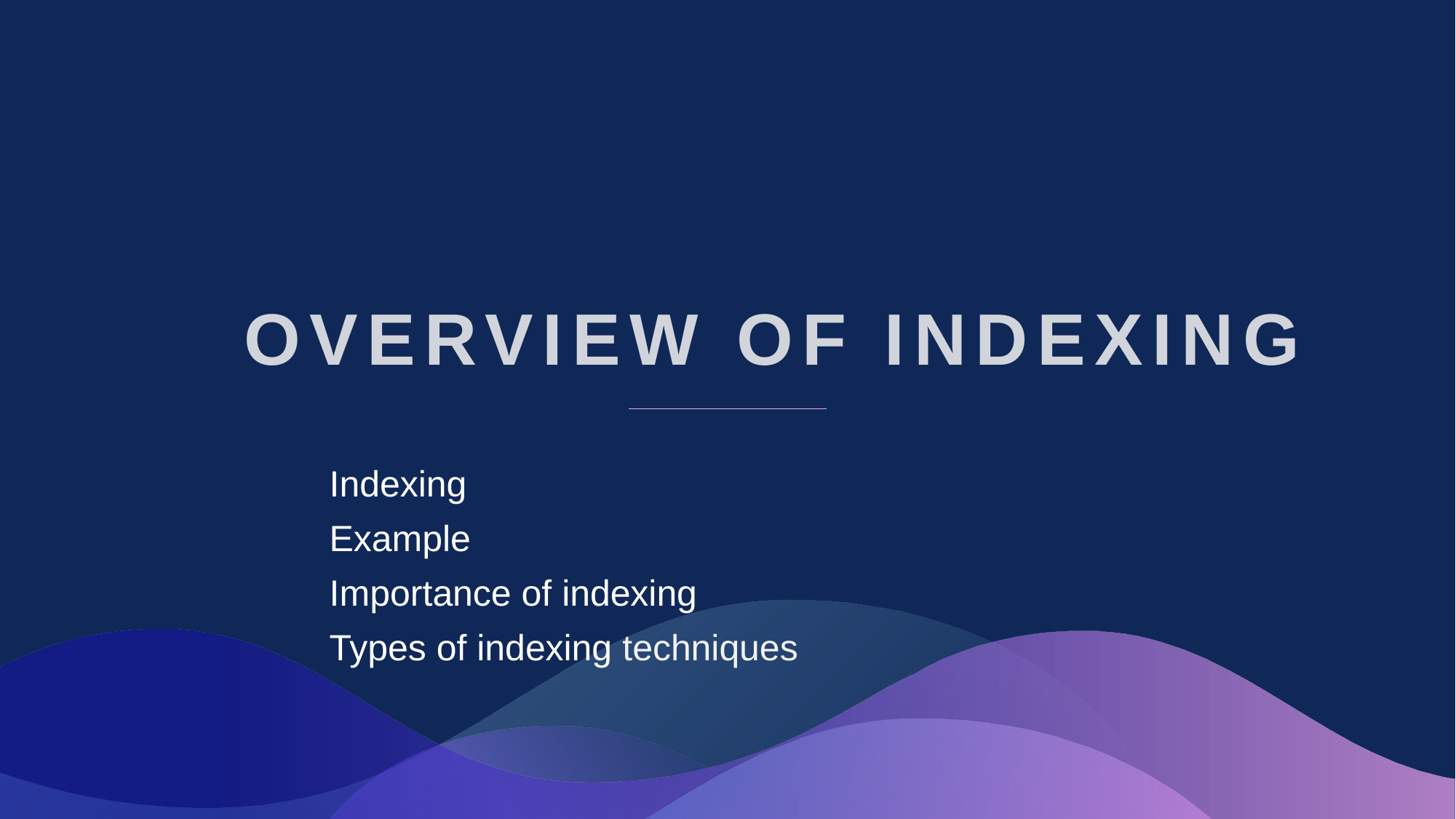

# Overview of Indexing
Indexing
Example
Importance of indexing
Types of indexing techniques